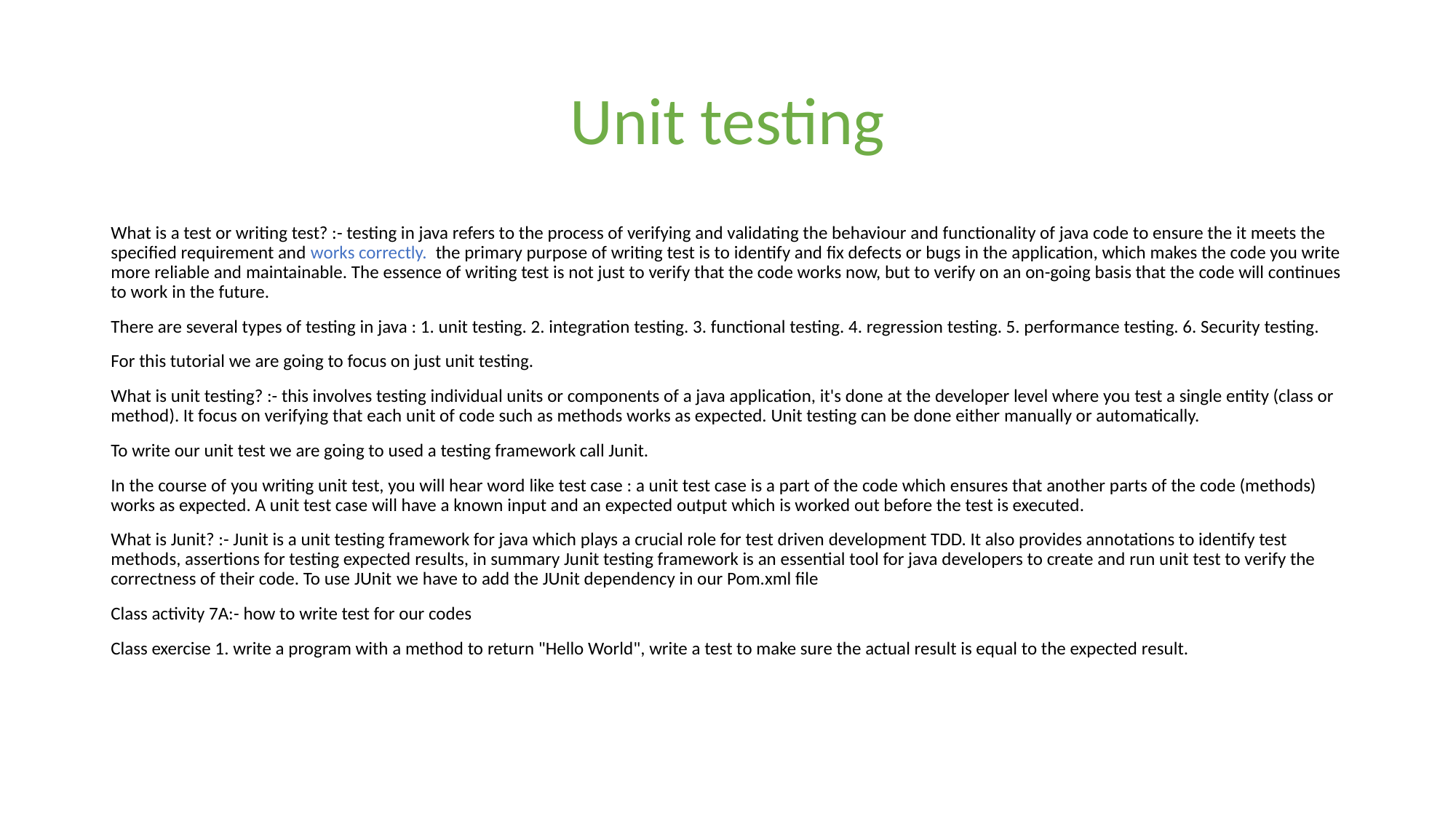

# Unit testing
What is a test or writing test? :- testing in java refers to the process of verifying and validating the behaviour and functionality of java code to ensure the it meets the specified requirement and works correctly.  the primary purpose of writing test is to identify and fix defects or bugs in the application, which makes the code you write more reliable and maintainable. The essence of writing test is not just to verify that the code works now, but to verify on an on-going basis that the code will continues to work in the future.
There are several types of testing in java : 1. unit testing. 2. integration testing. 3. functional testing. 4. regression testing. 5. performance testing. 6. Security testing.
For this tutorial we are going to focus on just unit testing.
What is unit testing? :- this involves testing individual units or components of a java application, it's done at the developer level where you test a single entity (class or method). It focus on verifying that each unit of code such as methods works as expected. Unit testing can be done either manually or automatically.
To write our unit test we are going to used a testing framework call Junit.
In the course of you writing unit test, you will hear word like test case : a unit test case is a part of the code which ensures that another parts of the code (methods) works as expected. A unit test case will have a known input and an expected output which is worked out before the test is executed.
What is Junit? :- Junit is a unit testing framework for java which plays a crucial role for test driven development TDD. It also provides annotations to identify test methods, assertions for testing expected results, in summary Junit testing framework is an essential tool for java developers to create and run unit test to verify the correctness of their code. To use JUnit we have to add the JUnit dependency in our Pom.xml file
Class activity 7A:- how to write test for our codes
Class exercise 1. write a program with a method to return "Hello World", write a test to make sure the actual result is equal to the expected result.